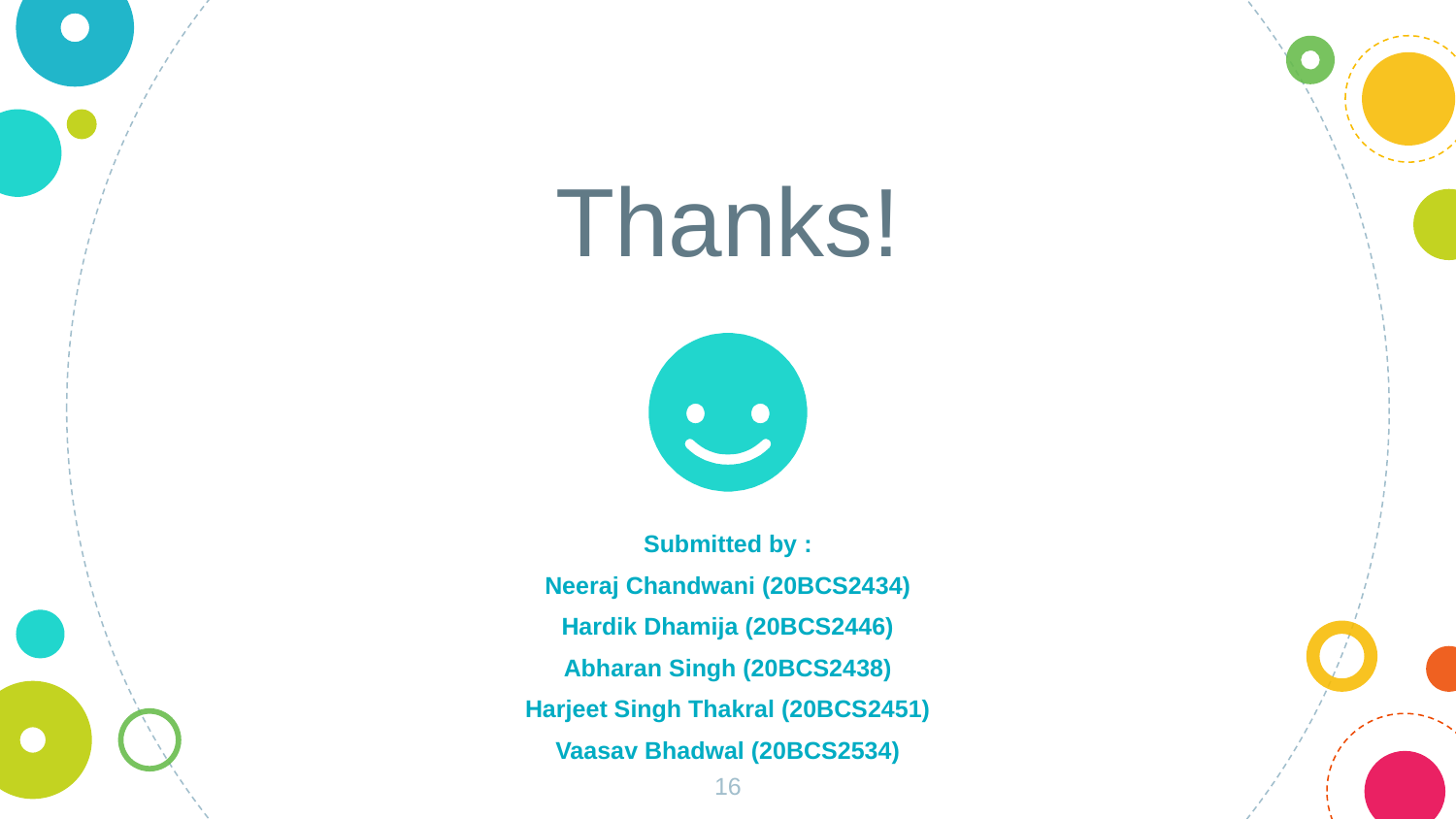

Thanks!

Submitted by :
Neeraj Chandwani (20BCS2434)
Hardik Dhamija (20BCS2446)
Abharan Singh (20BCS2438)
Harjeet Singh Thakral (20BCS2451)
Vaasav Bhadwal (20BCS2534)

16